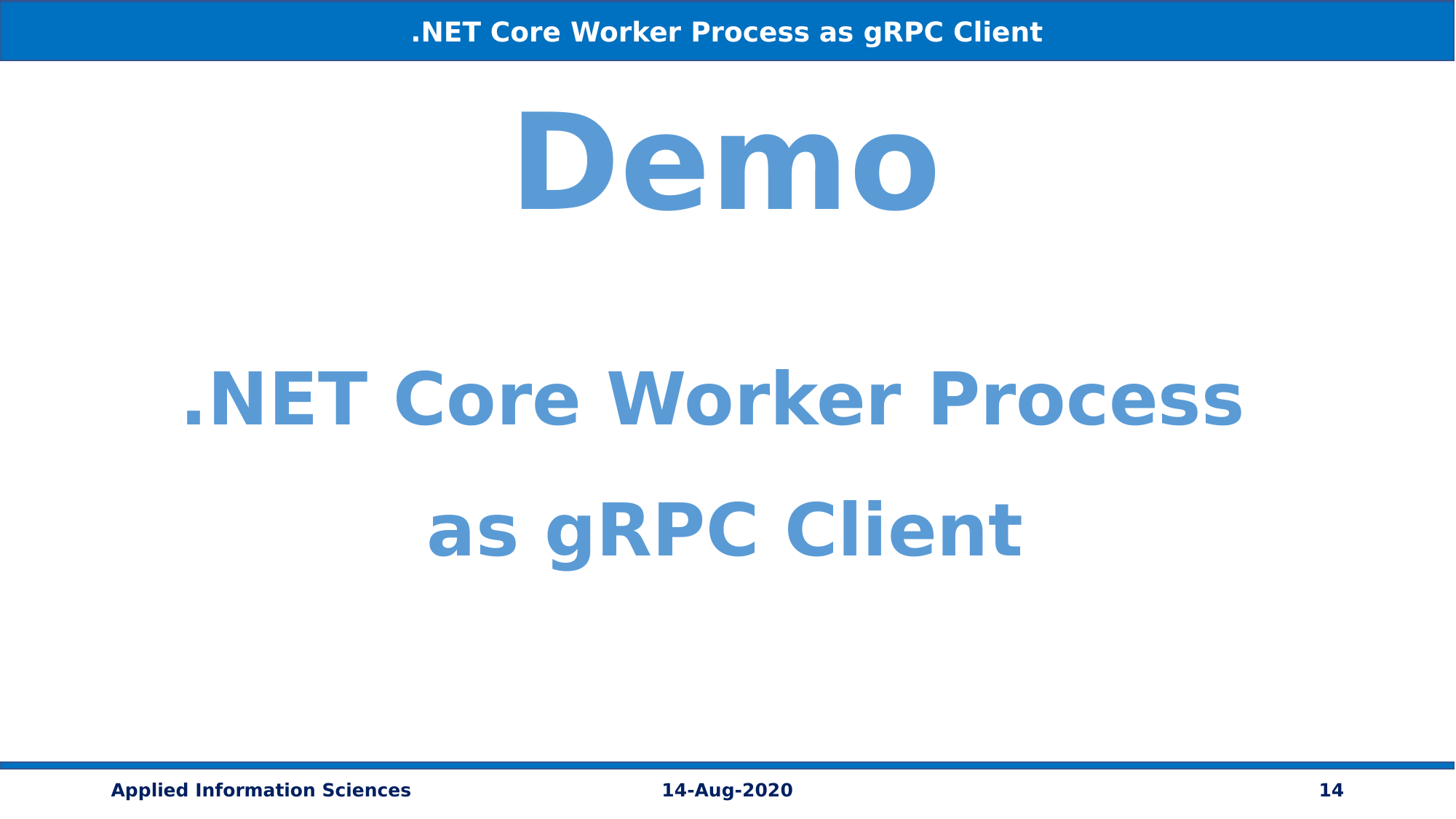

.NET Core Worker Process as gRPC Client
Demo

.NET Core Worker Process
as gRPC Client

14-Aug-2020
14
Applied Information Sciences